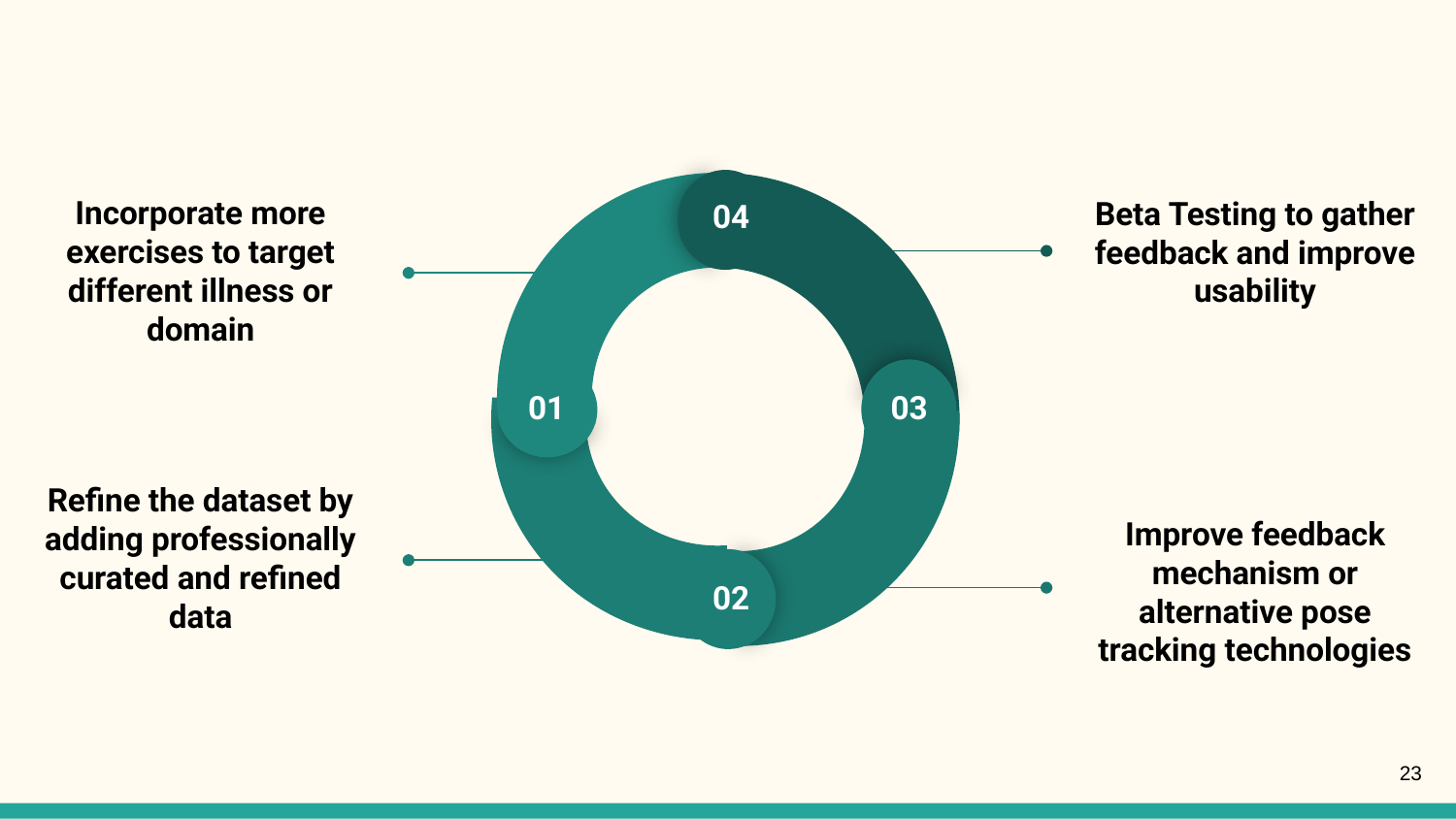

04

01
03

02
Beta Testing to gather feedback and improve usability
Incorporate more exercises to target different illness or domain
Refine the dataset by adding professionally curated and refined data
Improve feedback mechanism or alternative pose tracking technologies
23